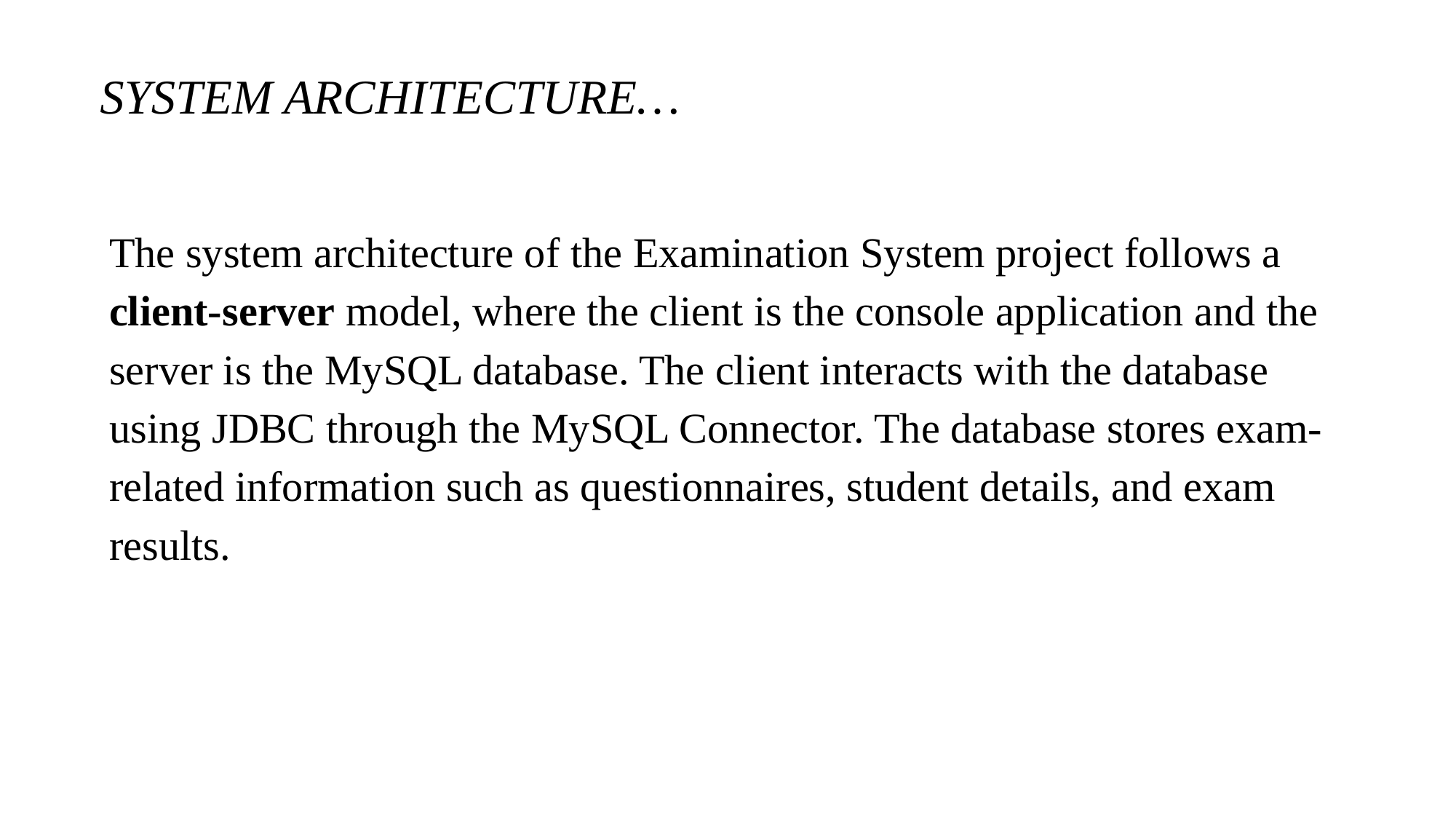

# SYSTEM ARCHITECTURE…
The system architecture of the Examination System project follows a client-server model, where the client is the console application and the server is the MySQL database. The client interacts with the database using JDBC through the MySQL Connector. The database stores exam-related information such as questionnaires, student details, and exam results.